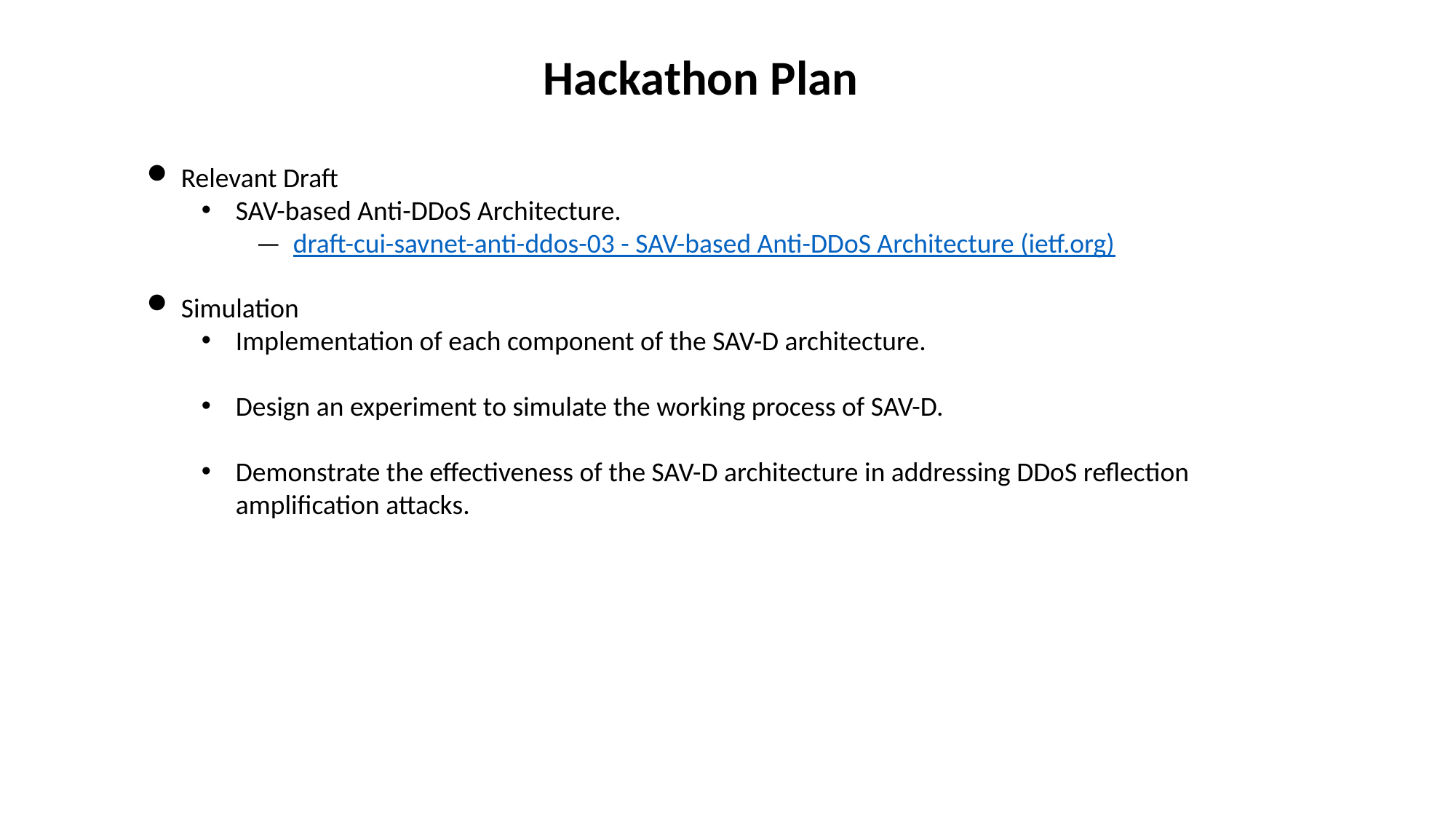

Hackathon Plan
Relevant Draft
SAV-based Anti-DDoS Architecture.
—  draft-cui-savnet-anti-ddos-03 - SAV-based Anti-DDoS Architecture (ietf.org)
Simulation
Implementation of each component of the SAV-D architecture.

Design an experiment to simulate the working process of SAV-D.

Demonstrate the effectiveness of the SAV-D architecture in addressing DDoS reflection amplification attacks.